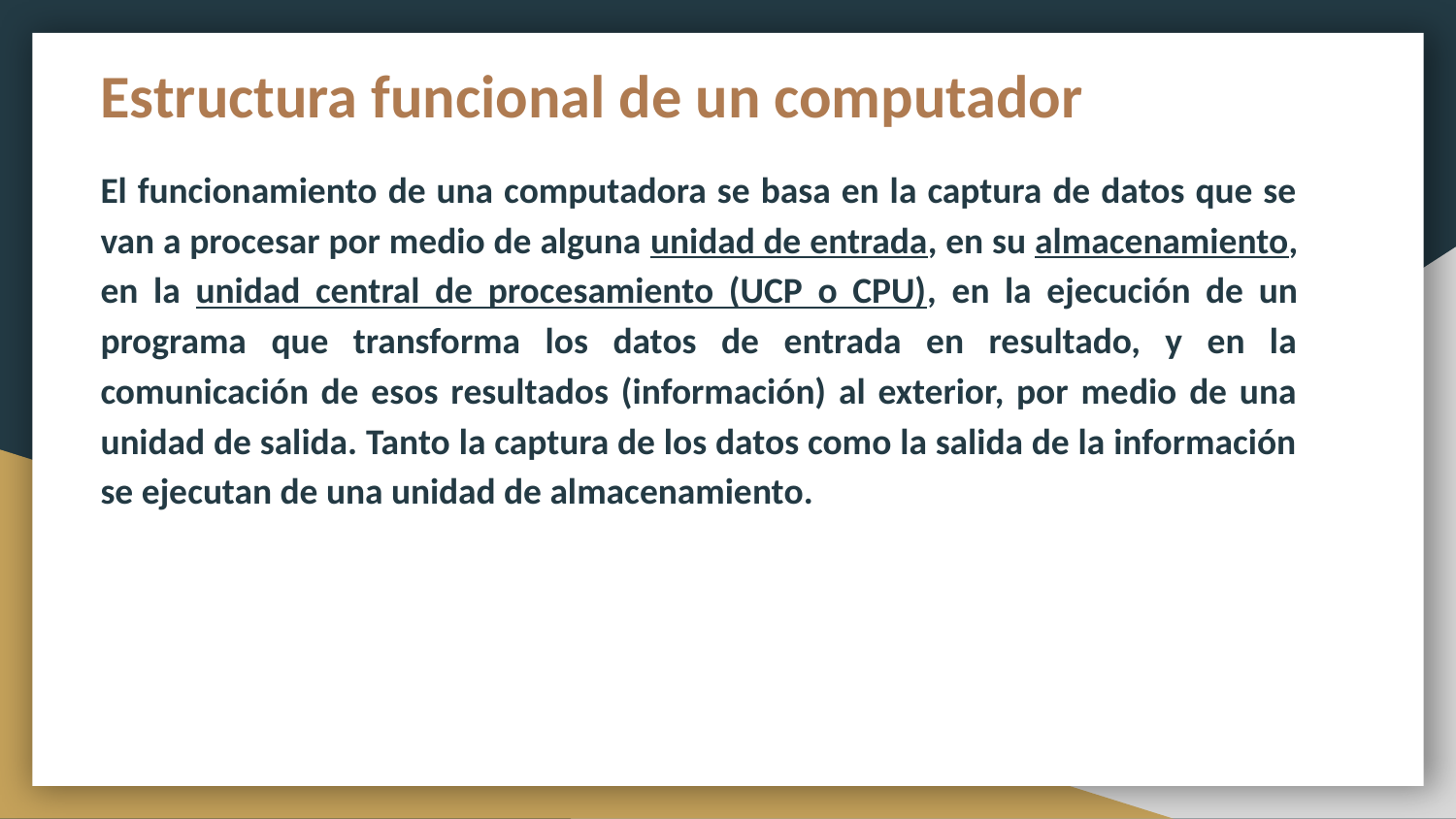

# Estructura funcional de un computador
El funcionamiento de una computadora se basa en la captura de datos que se van a procesar por medio de alguna unidad de entrada, en su almacenamiento, en la unidad central de procesamiento (UCP o CPU), en la ejecución de un programa que transforma los datos de entrada en resultado, y en la comunicación de esos resultados (información) al exterior, por medio de una unidad de salida. Tanto la captura de los datos como la salida de la información se ejecutan de una unidad de almacenamiento.